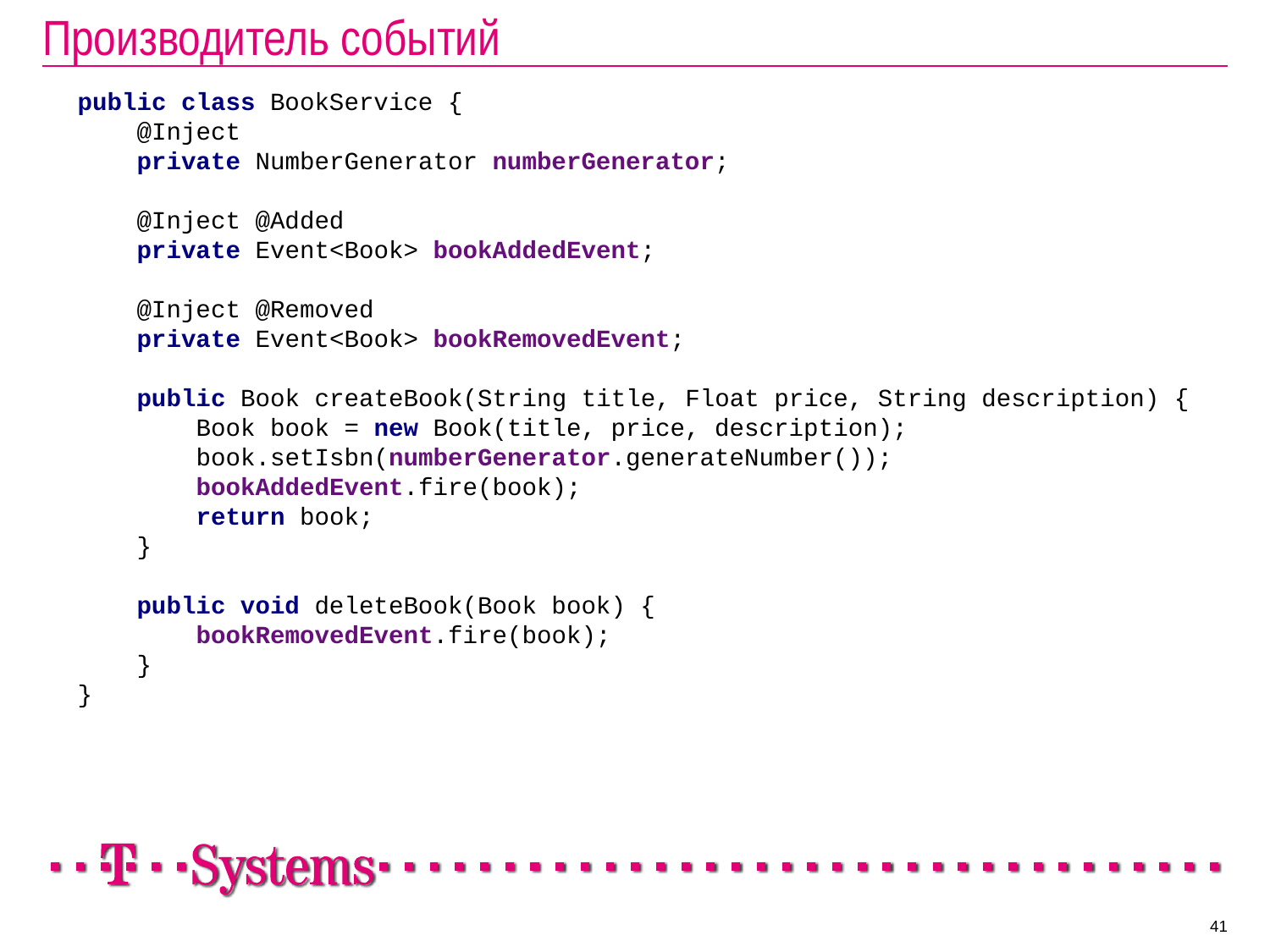

# Производитель событий
public class BookService {
    @Inject
    private NumberGenerator numberGenerator;
    @Inject @Added
    private Event<Book> bookAddedEvent;
    @Inject @Removed
    private Event<Book> bookRemovedEvent;
    public Book createBook(String title, Float price, String description) {
        Book book = new Book(title, price, description);
        book.setIsbn(numberGenerator.generateNumber());
        bookAddedEvent.fire(book);
        return book;
    }
    public void deleteBook(Book book) {
        bookRemovedEvent.fire(book);
    }
}
41